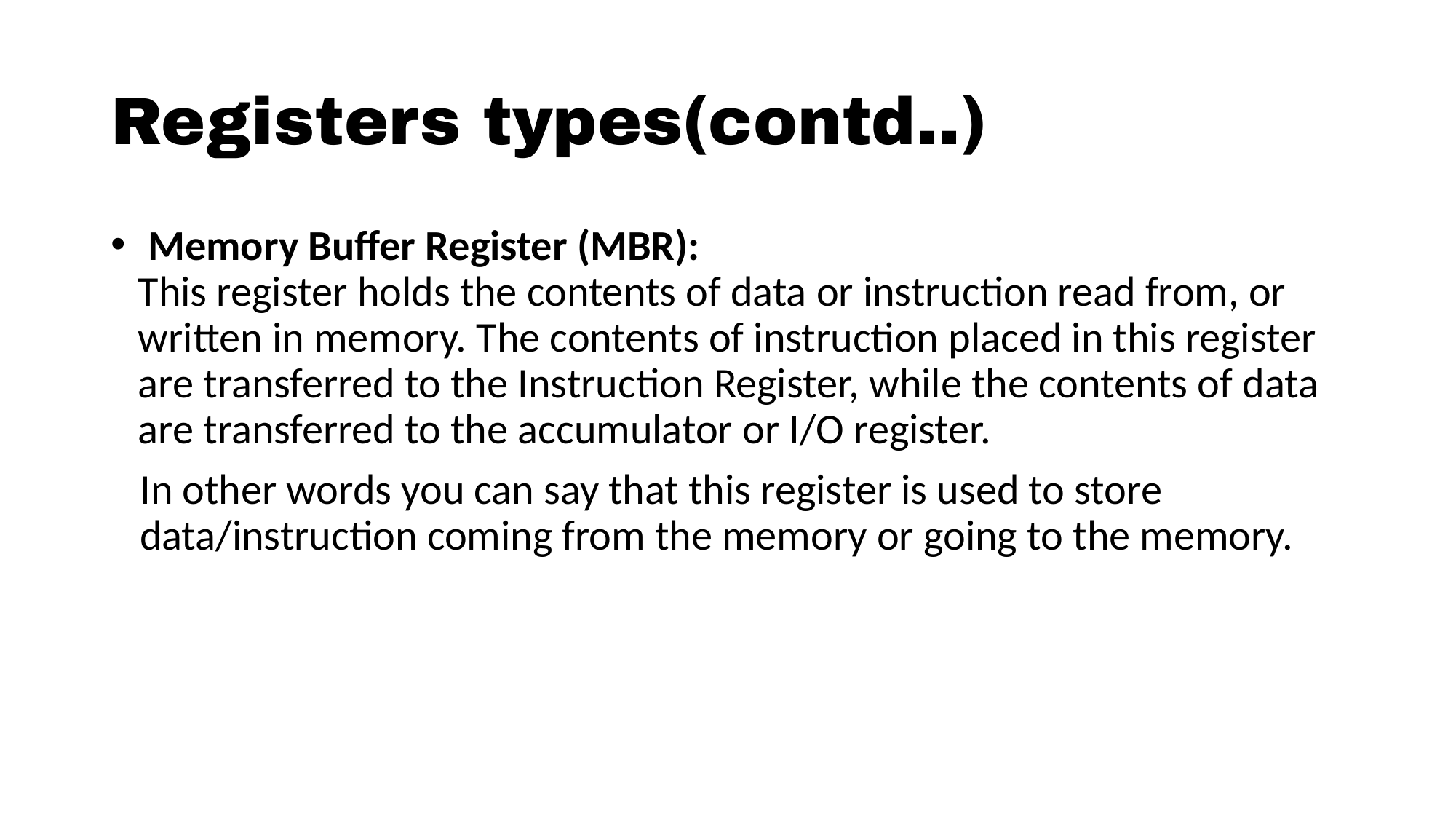

# Registers types(contd..)
 Memory Buffer Register (MBR):
This register holds the contents of data or instruction read from, or written in memory. The contents of instruction placed in this register are transferred to the Instruction Register, while the contents of data are transferred to the accumulator or I/O register.
   In other words you can say that this register is used to store
   data/instruction coming from the memory or going to the memory.